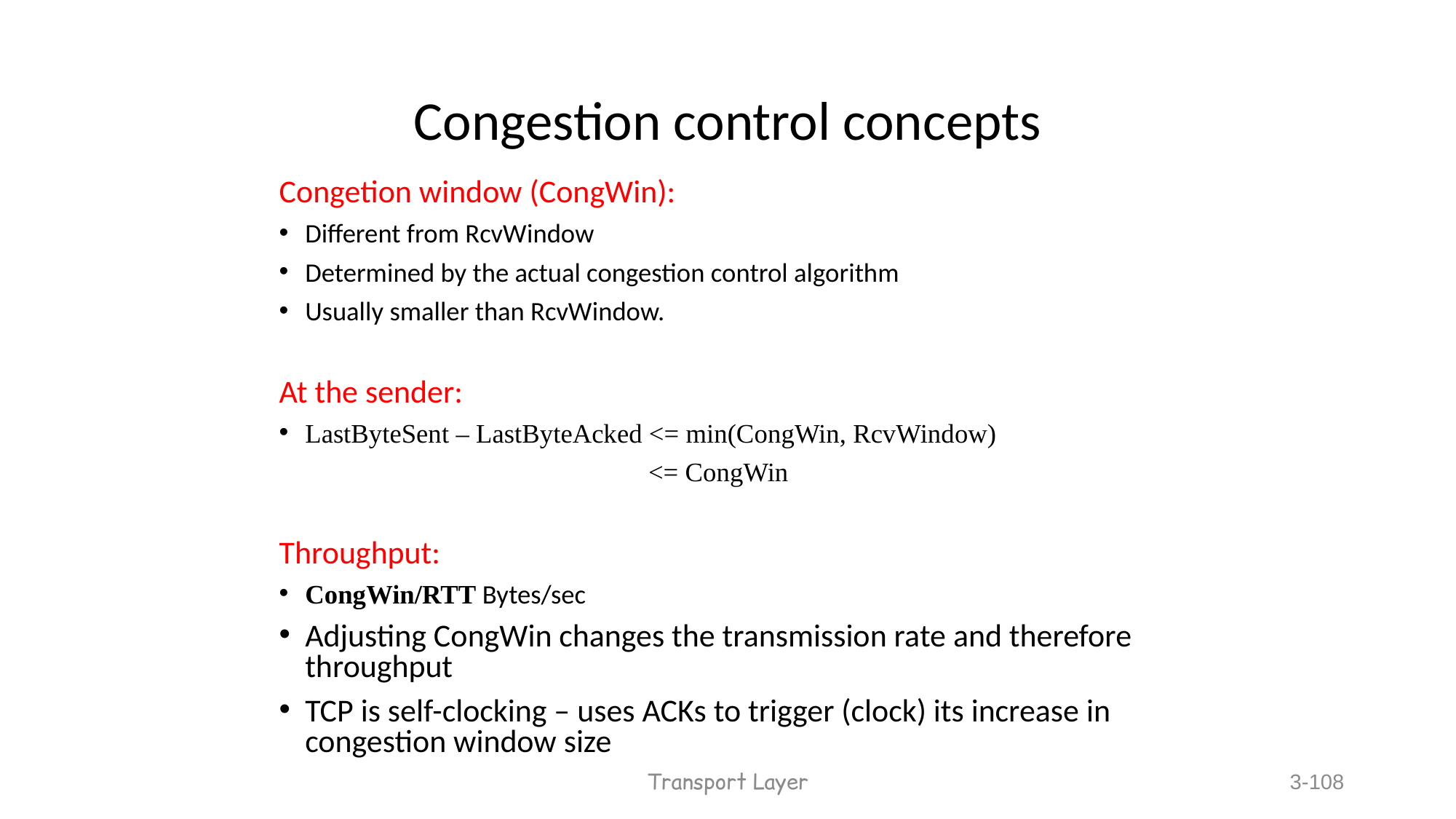

# Congestion control concepts
Congetion window (CongWin):
Different from RcvWindow
Determined by the actual congestion control algorithm
Usually smaller than RcvWindow.

At the sender:
LastByteSent – LastByteAcked <= min(CongWin, RcvWindow)
	                                                   <= CongWin

Throughput:
CongWin/RTT Bytes/sec
Adjusting CongWin changes the transmission rate and therefore throughput
TCP is self-clocking – uses ACKs to trigger (clock) its increase in congestion window size
Transport Layer
3-108